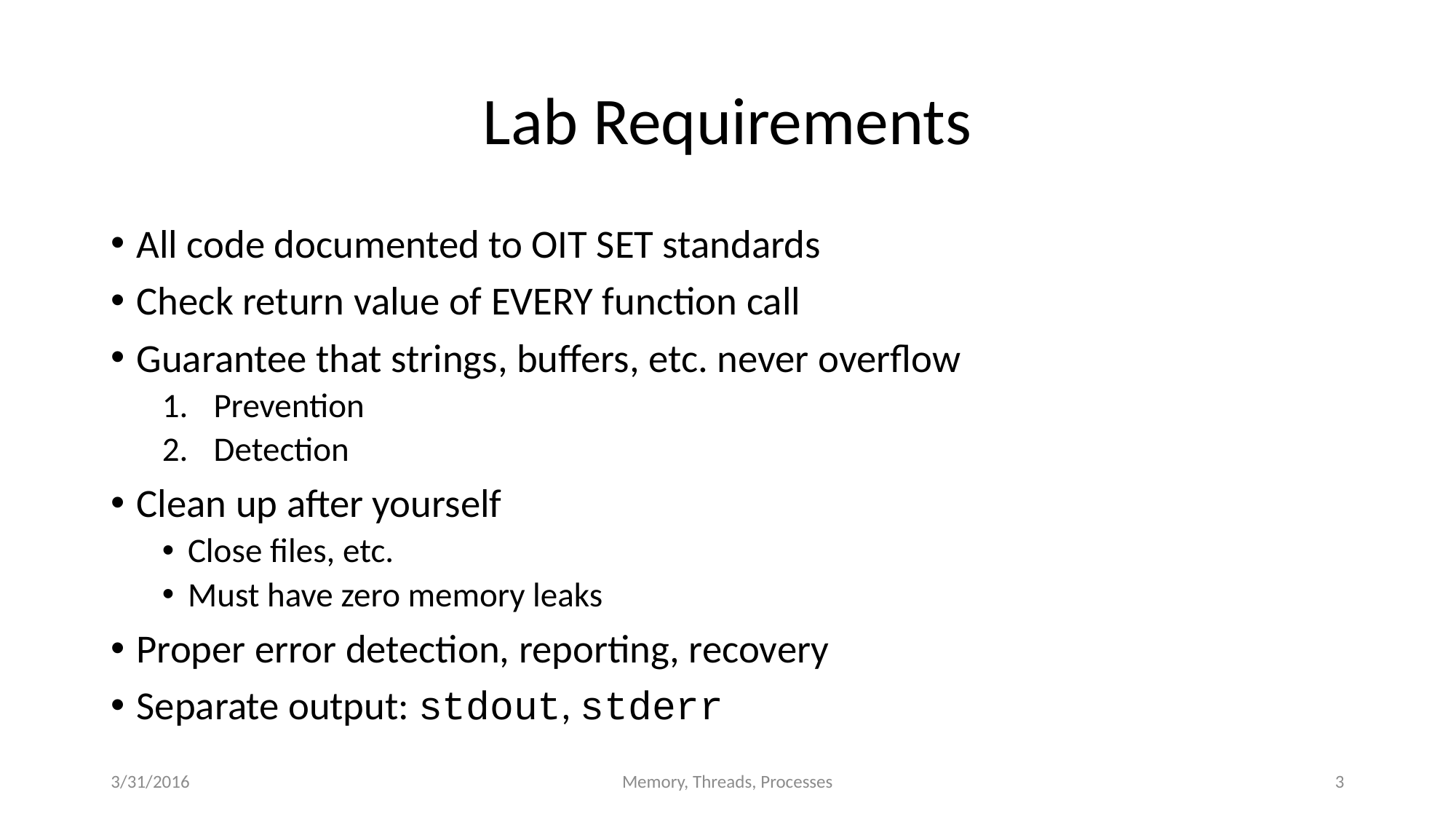

# Lab Requirements
All code documented to OIT SET standards
Check return value of EVERY function call
Guarantee that strings, buffers, etc. never overflow
Prevention
Detection
Clean up after yourself
Close files, etc.
Must have zero memory leaks
Proper error detection, reporting, recovery
Separate output: stdout, stderr
3/31/2016
Memory, Threads, Processes
3